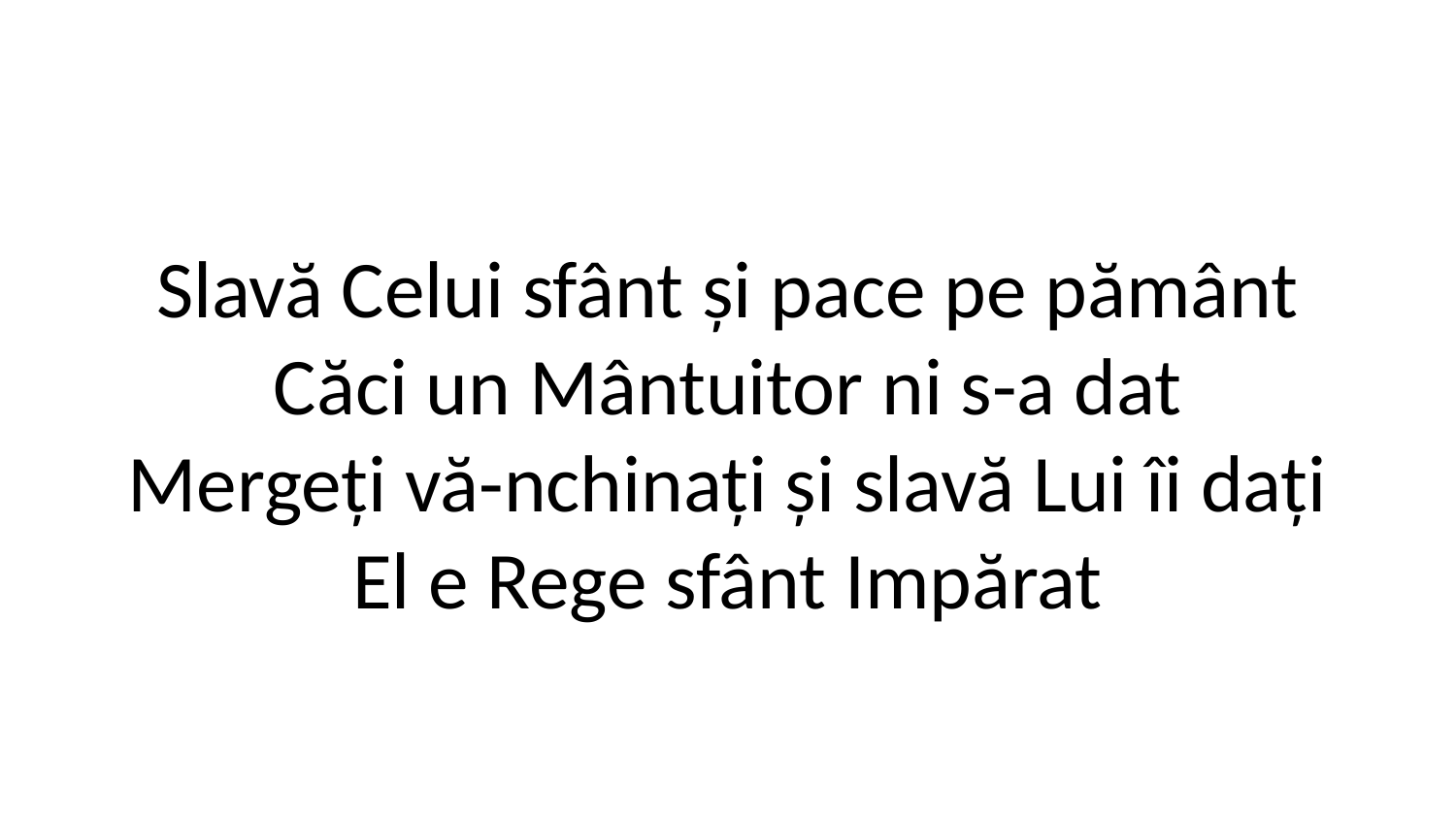

Slavă Celui sfânt și pace pe pământ
Căci un Mântuitor ni s-a dat
Mergeți vă-nchinați și slavă Lui îi dați
El e Rege sfânt Impărat